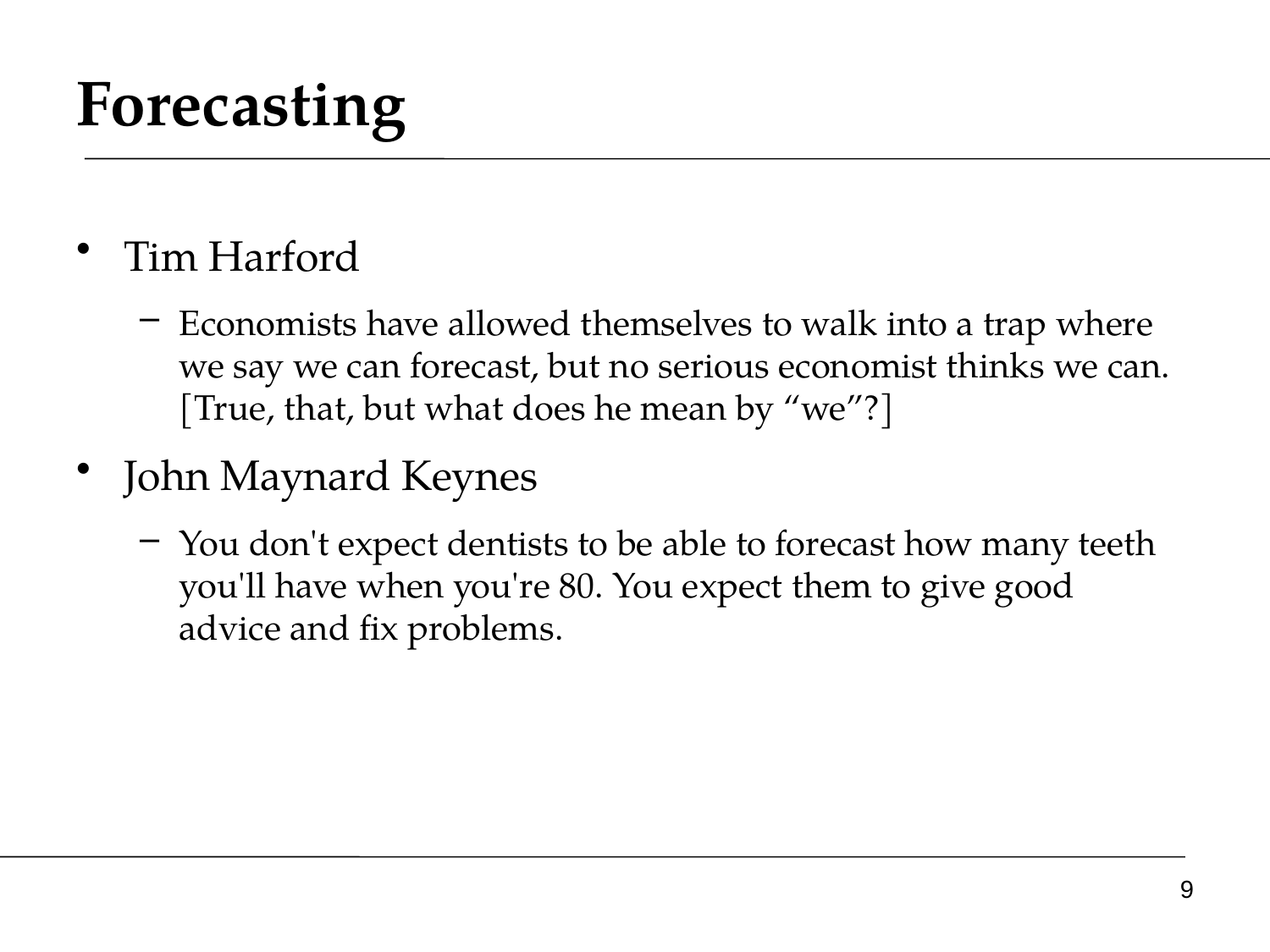

Forecasting
Tim Harford
Economists have allowed themselves to walk into a trap where we say we can forecast, but no serious economist thinks we can.  [True, that, but what does he mean by “we”?]
John Maynard Keynes
You don't expect dentists to be able to forecast how many teeth you'll have when you're 80. You expect them to give good advice and fix problems.
9